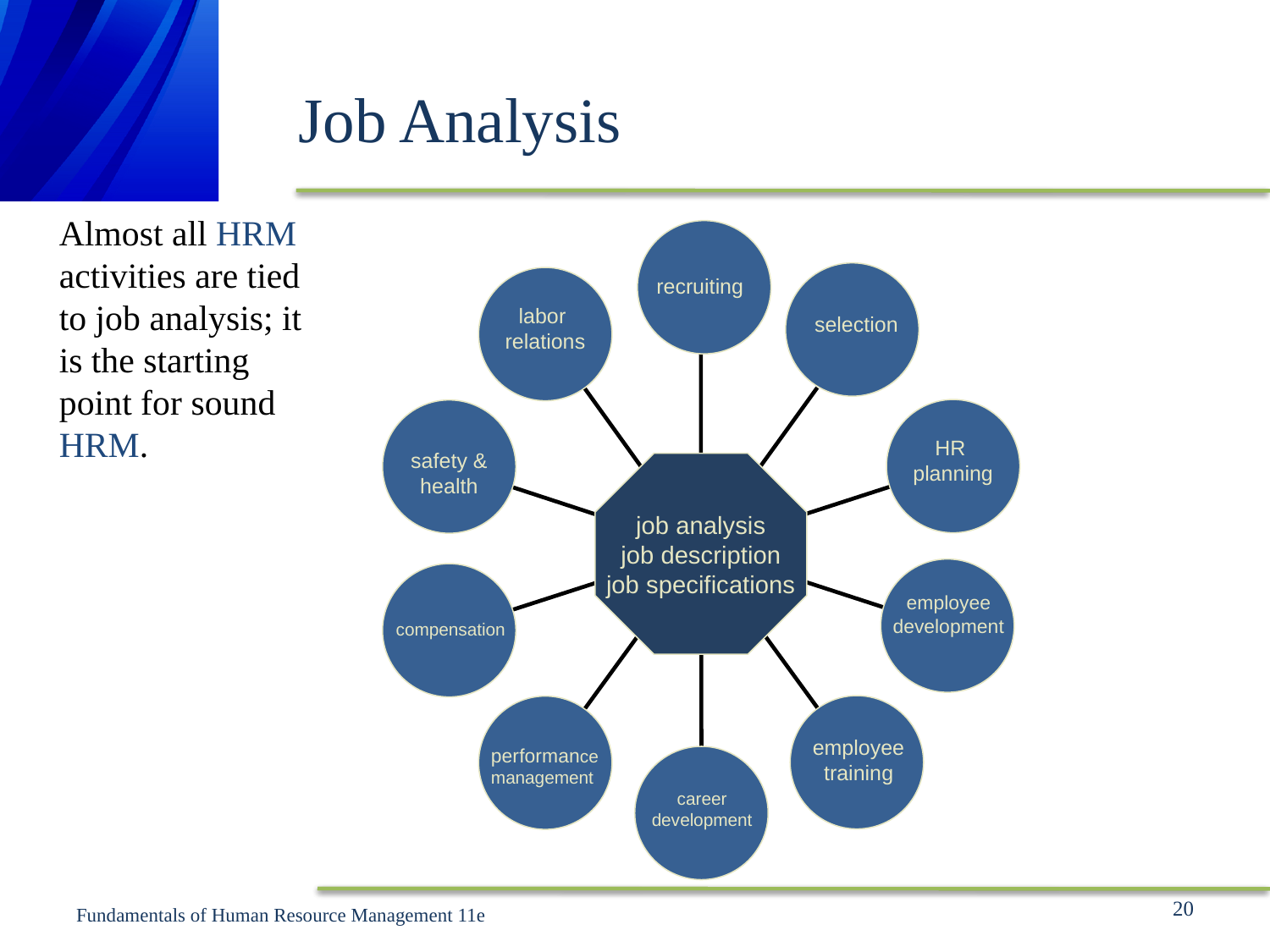

# Job Analysis

labor
relations

HR
planning

safety &
health

	Almost all HRM activities are tied to job analysis; it is the starting point for sound HRM.
recruiting
selection
job analysis
job description
job specifications
employee
development
compensation
employee
training
performance
management
career
development
20
Fundamentals of Human Resource Management 11e